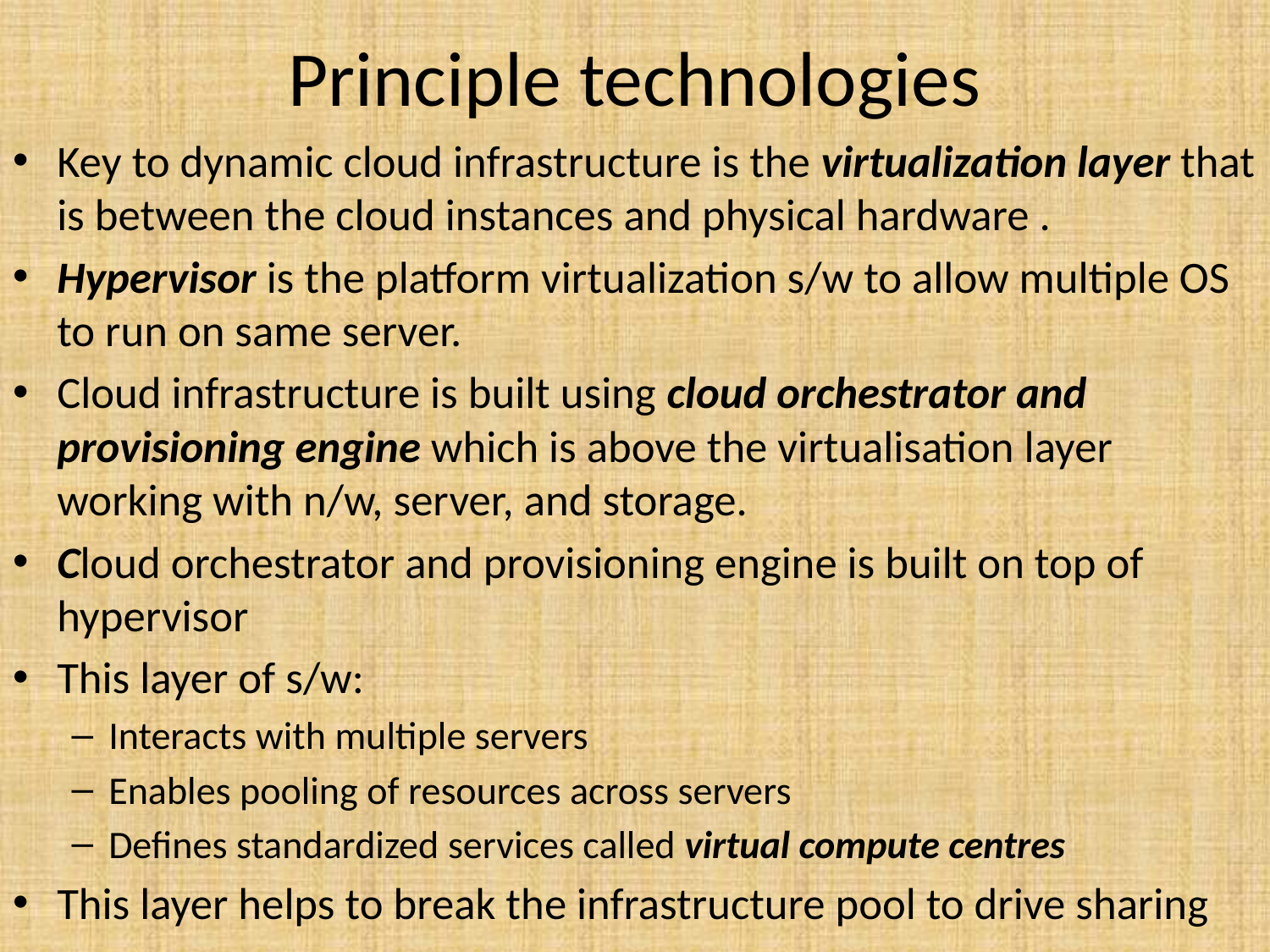

# Principle technologies
Key to dynamic cloud infrastructure is the virtualization layer that is between the cloud instances and physical hardware .
Hypervisor is the platform virtualization s/w to allow multiple OS to run on same server.
Cloud infrastructure is built using cloud orchestrator and provisioning engine which is above the virtualisation layer working with n/w, server, and storage.
Cloud orchestrator and provisioning engine is built on top of hypervisor
This layer of s/w:
Interacts with multiple servers
Enables pooling of resources across servers
Defines standardized services called virtual compute centres
This layer helps to break the infrastructure pool to drive sharing